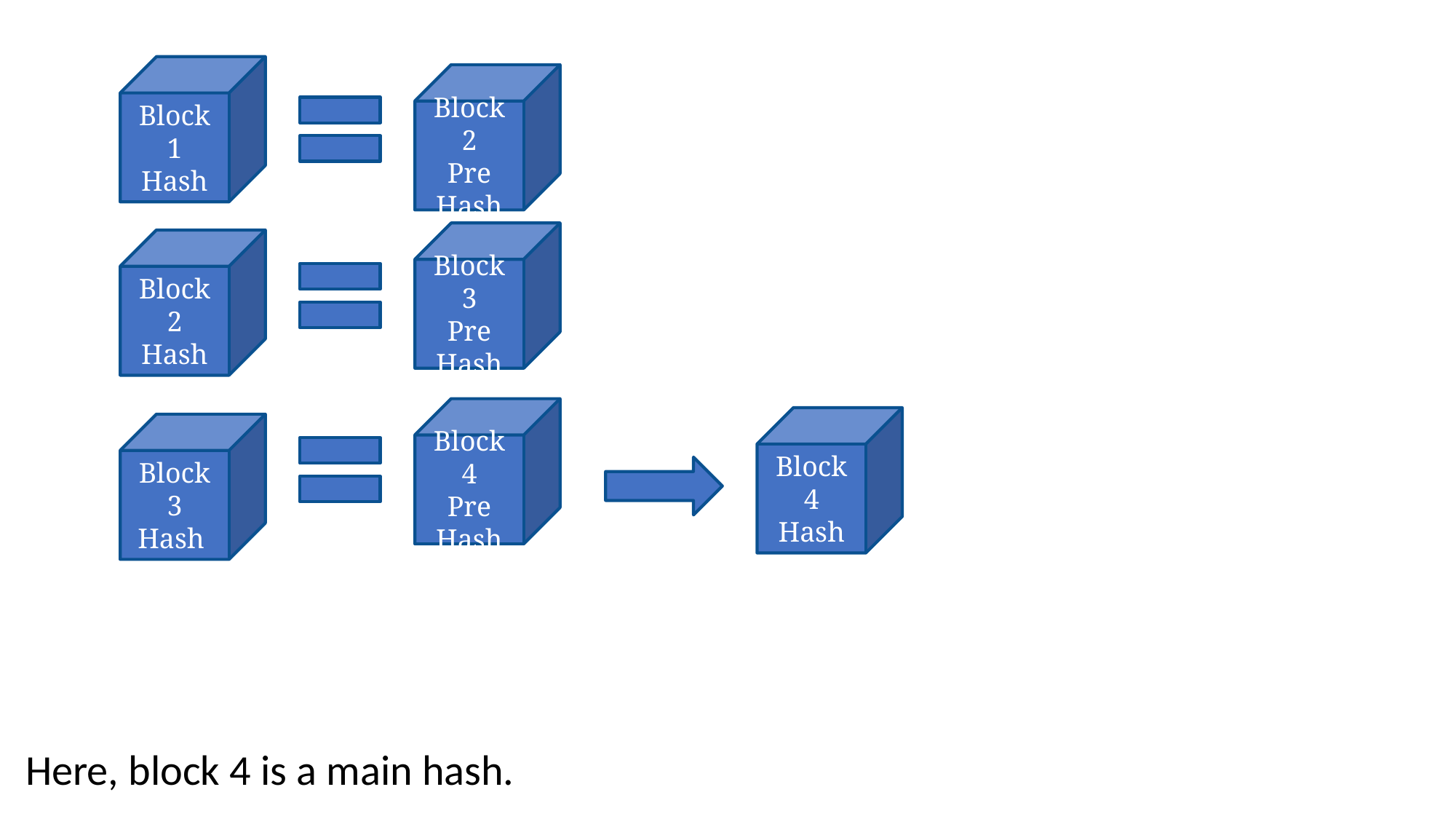

#
Block 1
Hash
Block 2
Pre Hash

Block 3
Pre Hash
Block 2
Hash

Block 4
Pre Hash
Block 4
Hash
Block 3
Hash

Here, block 4 is a main hash.